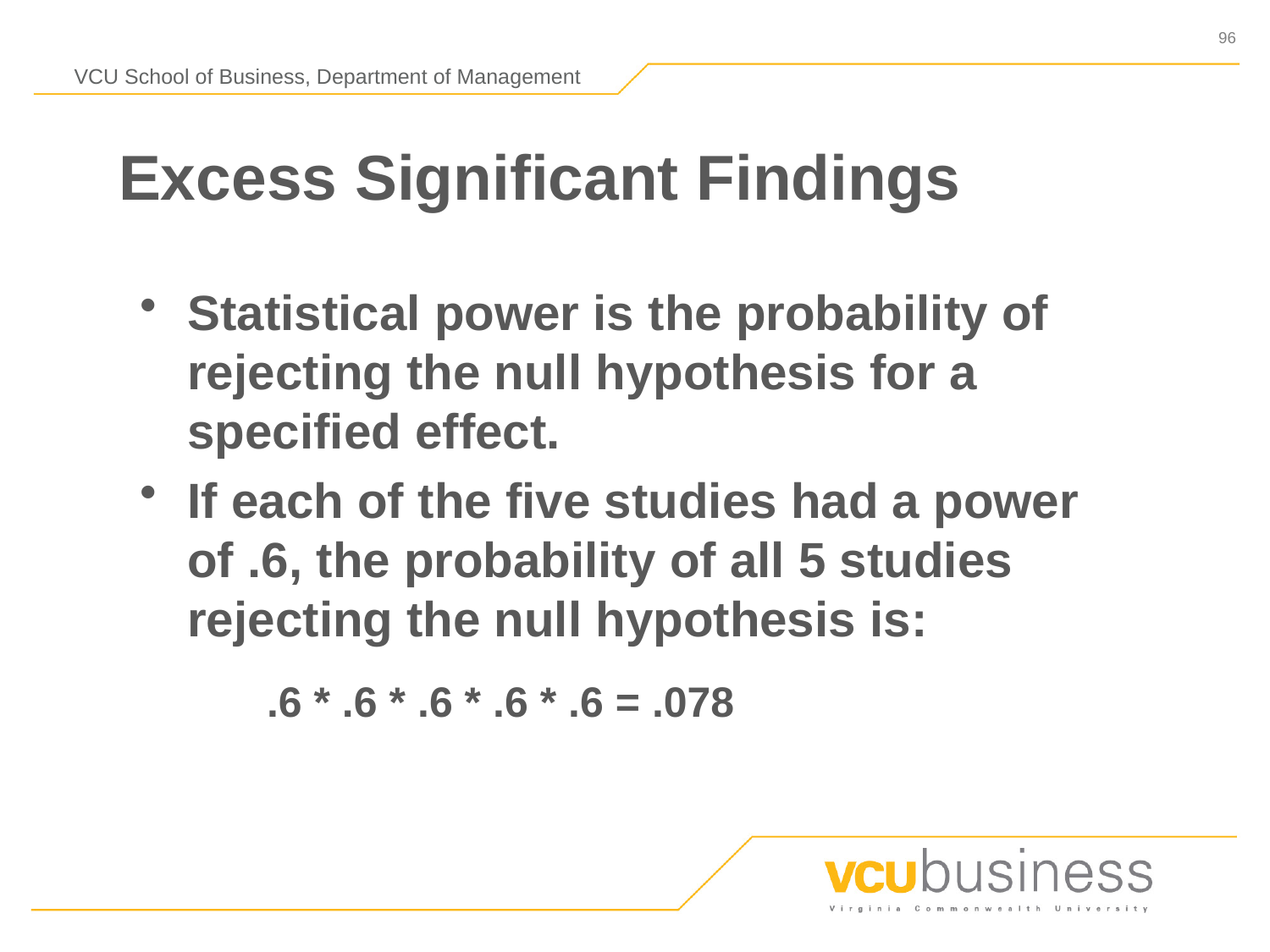

# Excess Significant Findings
Statistical power is the probability of rejecting the null hypothesis for a specified effect.
If each of the five studies had a power of .6, the probability of all 5 studies rejecting the null hypothesis is:

.6 * .6 * .6 * .6 * .6 = .078